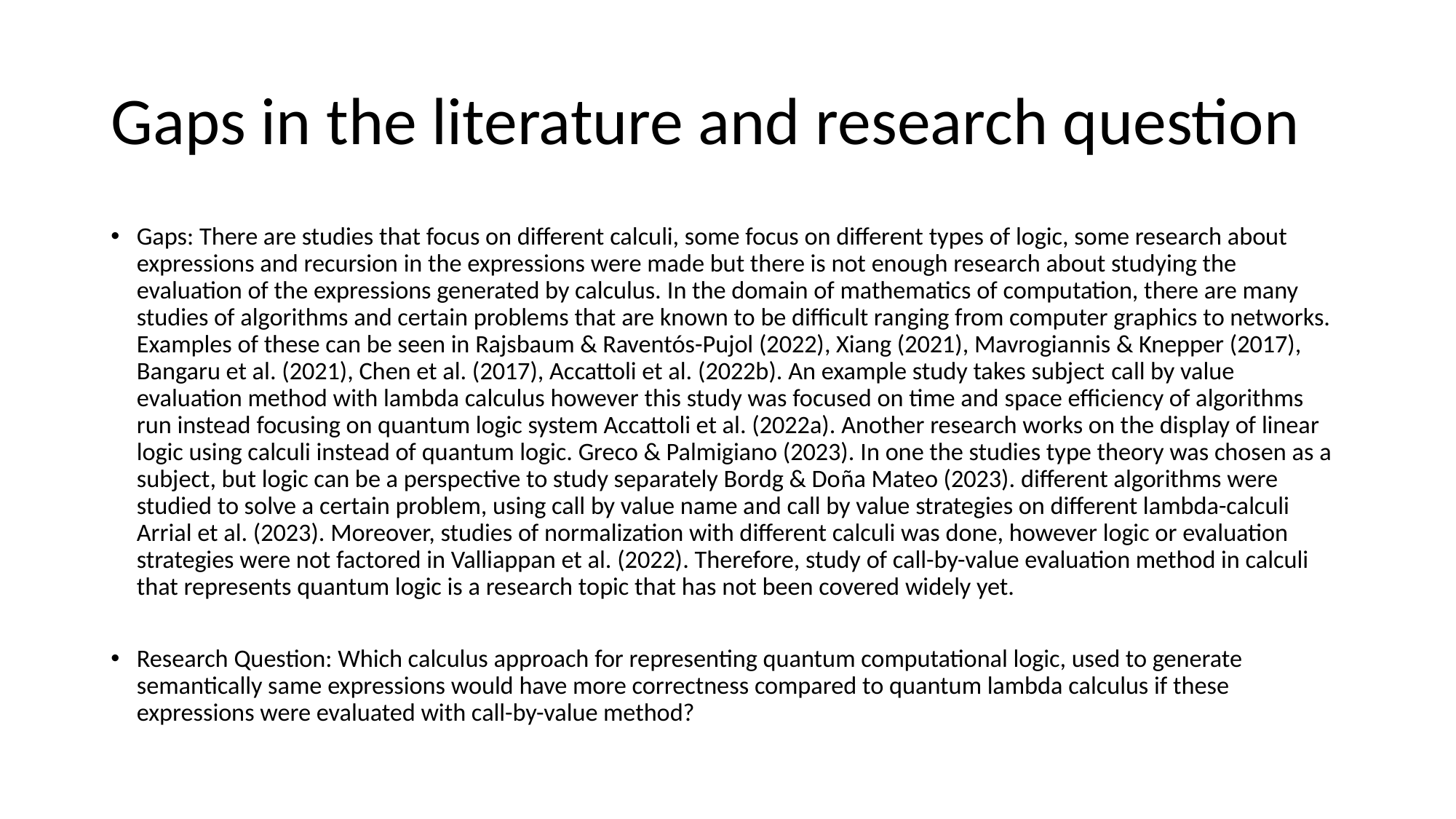

# Gaps in the literature and research question
Gaps: There are studies that focus on different calculi, some focus on different types of logic, some research about expressions and recursion in the expressions were made but there is not enough research about studying the evaluation of the expressions generated by calculus. In the domain of mathematics of computation, there are many studies of algorithms and certain problems that are known to be difficult ranging from computer graphics to networks. Examples of these can be seen in Rajsbaum & Raventós-Pujol (2022), Xiang (2021), Mavrogiannis & Knepper (2017), Bangaru et al. (2021), Chen et al. (2017), Accattoli et al. (2022b). An example study takes subject call by value evaluation method with lambda calculus however this study was focused on time and space efficiency of algorithms run instead focusing on quantum logic system Accattoli et al. (2022a). Another research works on the display of linear logic using calculi instead of quantum logic. Greco & Palmigiano (2023). In one the studies type theory was chosen as a subject, but logic can be a perspective to study separately Bordg & Doña Mateo (2023). different algorithms were studied to solve a certain problem, using call by value name and call by value strategies on different lambda-calculi Arrial et al. (2023). Moreover, studies of normalization with different calculi was done, however logic or evaluation strategies were not factored in Valliappan et al. (2022). Therefore, study of call-by-value evaluation method in calculi that represents quantum logic is a research topic that has not been covered widely yet.

Research Question: Which calculus approach for representing quantum computational logic, used to generate semantically same expressions would have more correctness compared to quantum lambda calculus if these expressions were evaluated with call-by-value method?